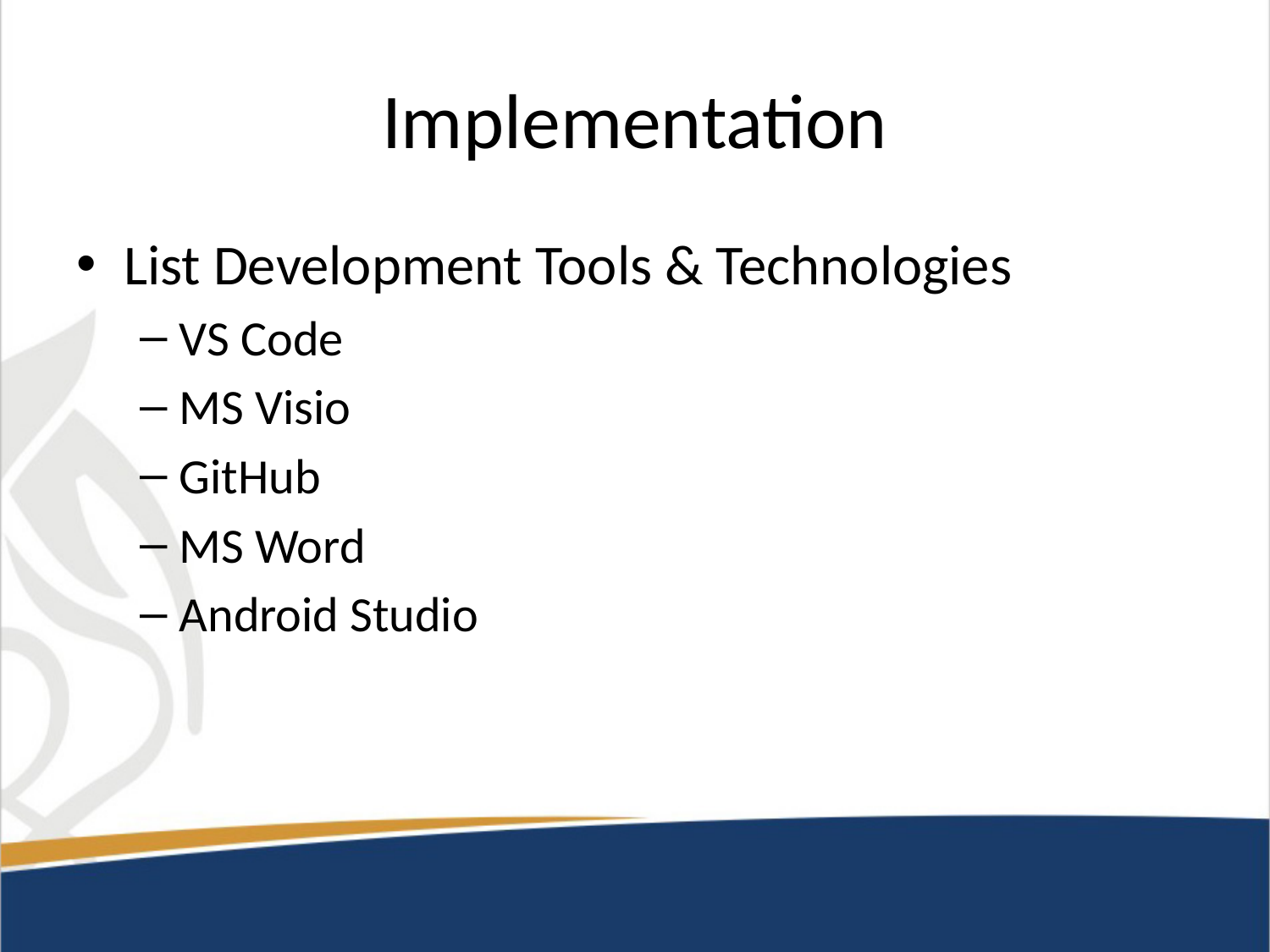

# Implementation
List Development Tools & Technologies
VS Code
MS Visio
GitHub
MS Word
Android Studio